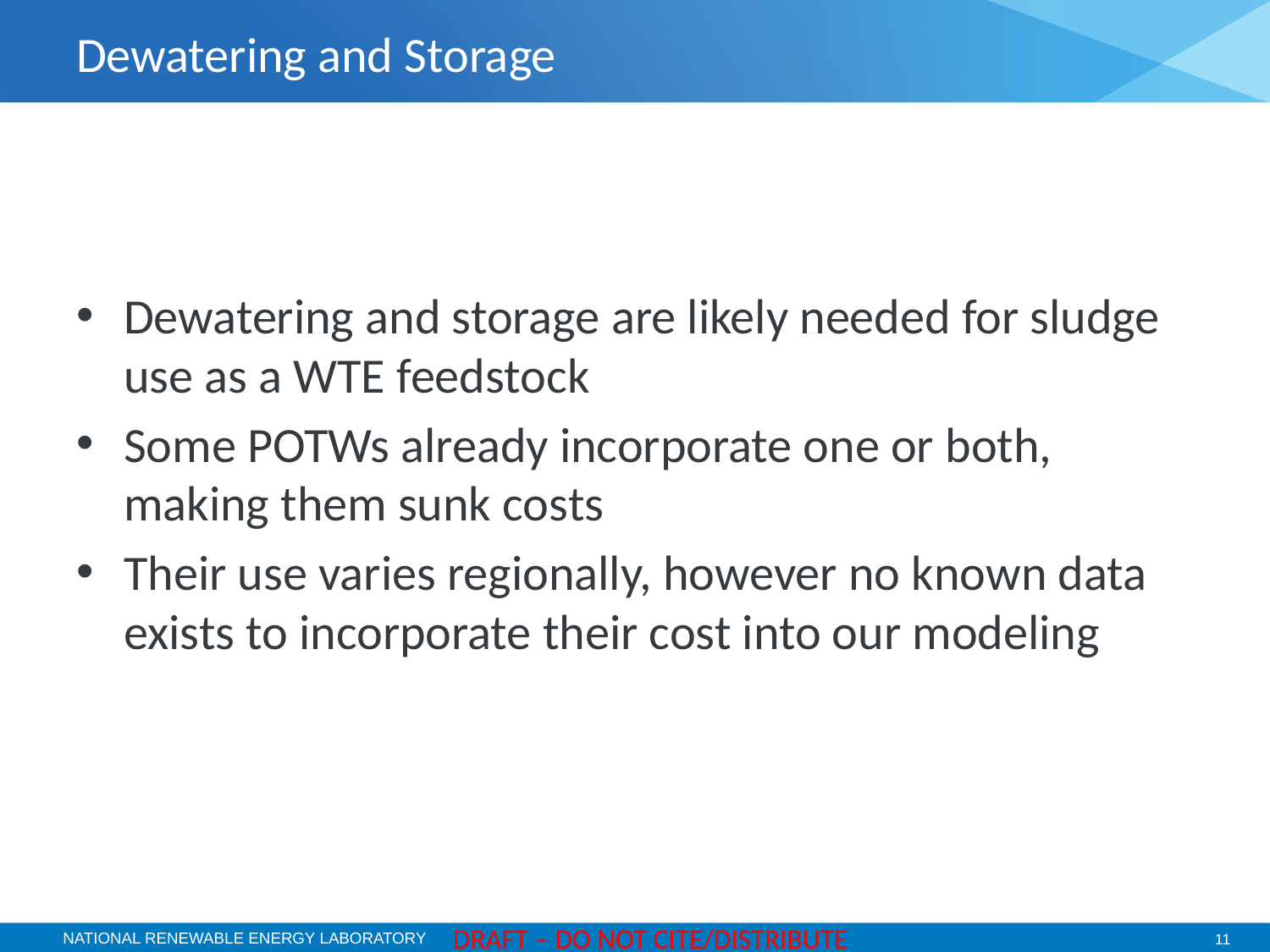

# Dewatering and Storage

Dewatering and storage are likely needed for sludge use as a WTE feedstock
Some POTWs already incorporate one or both, making them sunk costs
Their use varies regionally, however no known data exists to incorporate their cost into our modeling

DRAFT – DO NOT CITE/DISTRIBUTE